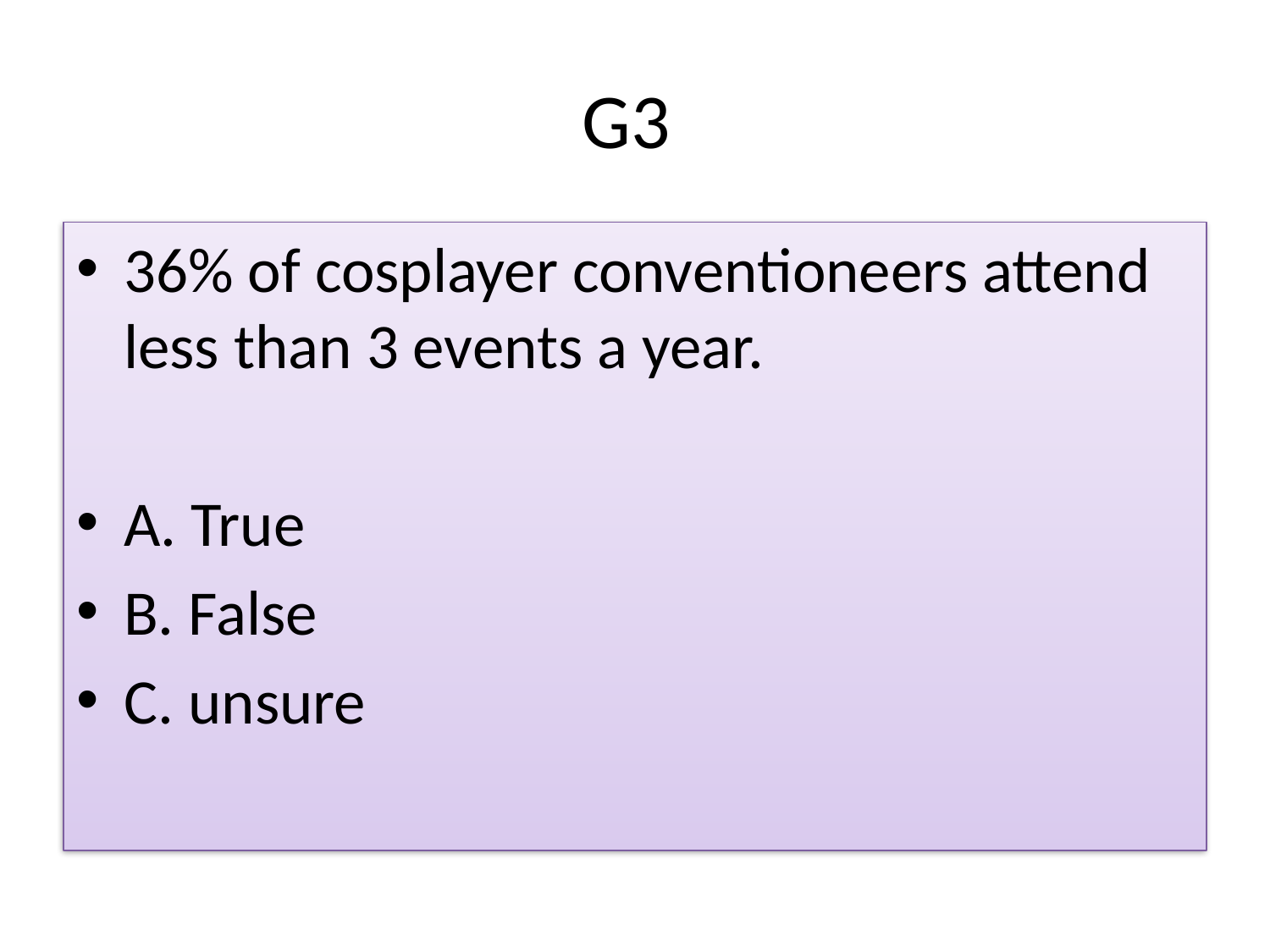

# G3
36% of cosplayer conventioneers attend less than 3 events a year.

A. True
B. False
C. unsure